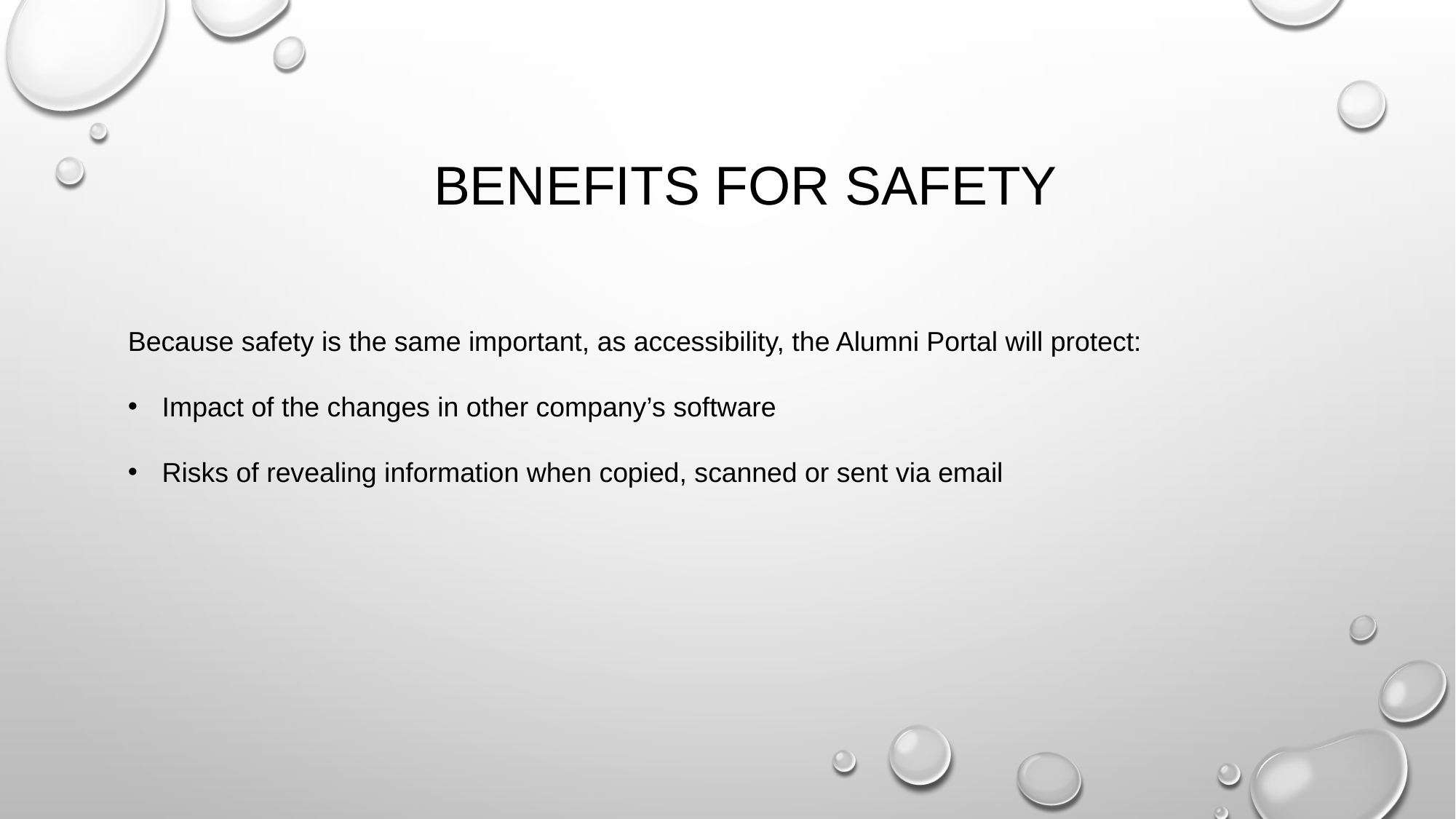

#
Benefits for safety
Because safety is the same important, as accessibility, the Alumni Portal will protect:

Impact of the changes in other company’s software

Risks of revealing information when copied, scanned or sent via email